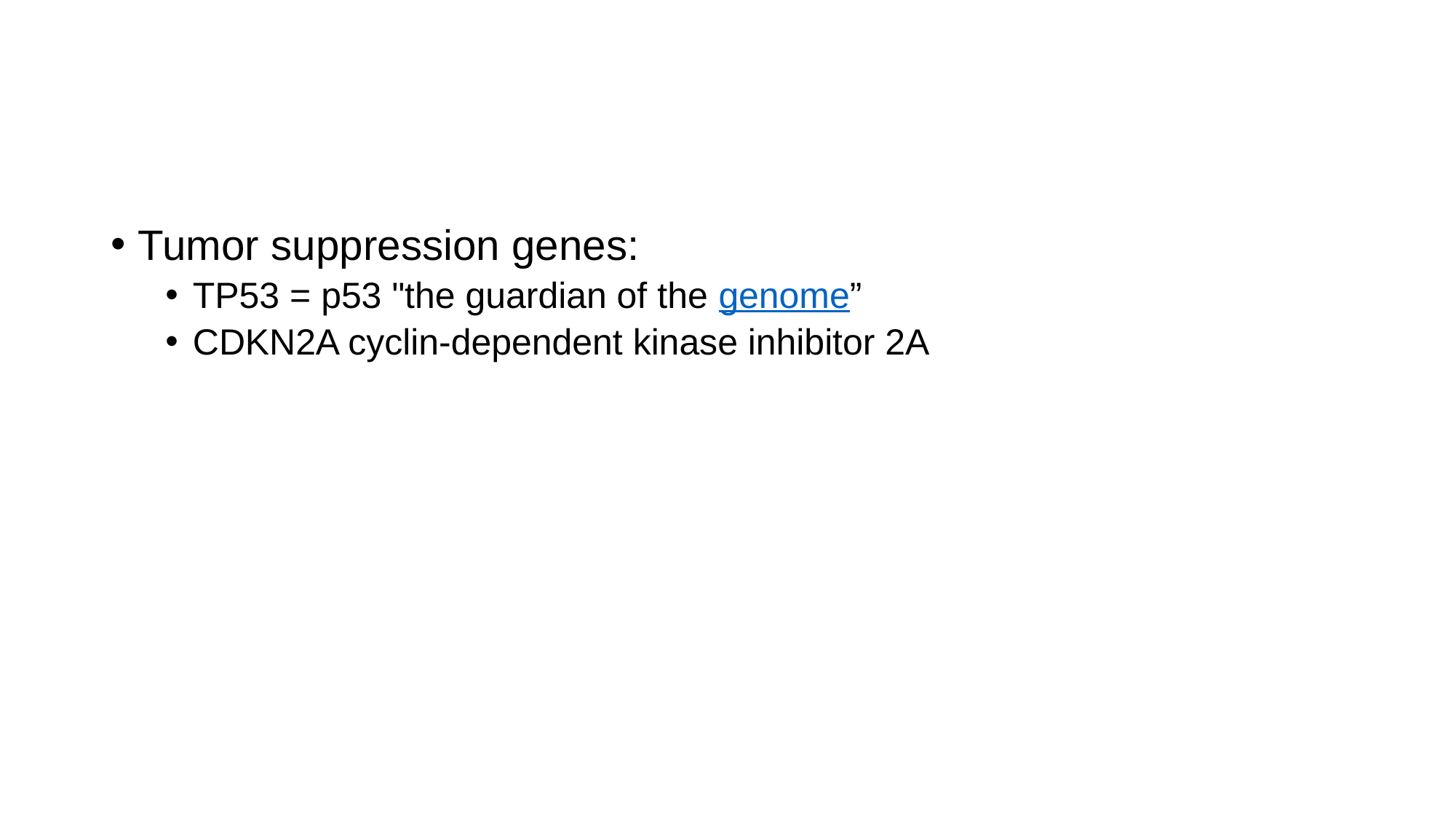

#
Tumor suppression genes:
TP53 = p53 "the guardian of the genome”
CDKN2A cyclin-dependent kinase inhibitor 2A